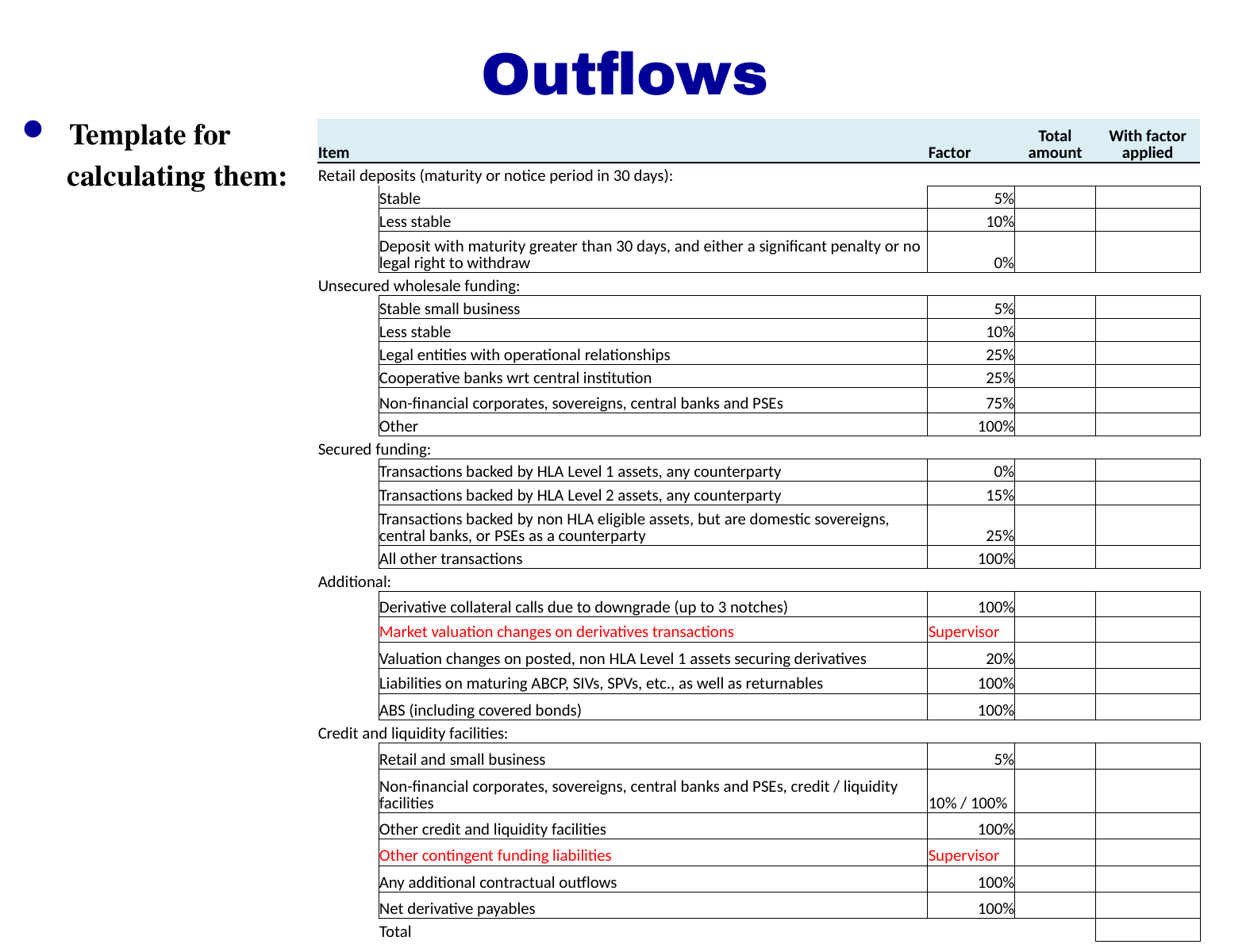

# Outflows
Template for
      calculating them:

| Item |  | Factor | Total amount | With factor applied |
| --- | --- | --- | --- | --- |
| Retail deposits (maturity or notice period in 30 days): |  |  |  |  |
|  | Stable | 5% |  |  |
|  | Less stable | 10% |  |  |
|  | Deposit with maturity greater than 30 days, and either a significant penalty or no legal right to withdraw | 0% |  |  |
| Unsecured wholesale funding: |  |  |  |  |
|  | Stable small business | 5% |  |  |
|  | Less stable | 10% |  |  |
|  | Legal entities with operational relationships | 25% |  |  |
|  | Cooperative banks wrt central institution | 25% |  |  |
|  | Non-financial corporates, sovereigns, central banks and PSEs | 75% |  |  |
|  | Other | 100% |  |  |
| Secured funding: |  |  |  |  |
|  | Transactions backed by HLA Level 1 assets, any counterparty | 0% |  |  |
|  | Transactions backed by HLA Level 2 assets, any counterparty | 15% |  |  |
|  | Transactions backed by non HLA eligible assets, but are domestic sovereigns, central banks, or PSEs as a counterparty | 25% |  |  |
|  | All other transactions | 100% |  |  |
| Additional: |  |  |  |  |
|  | Derivative collateral calls due to downgrade (up to 3 notches) | 100% |  |  |
|  | Market valuation changes on derivatives transactions | Supervisor |  |  |
|  | Valuation changes on posted, non HLA Level 1 assets securing derivatives | 20% |  |  |
|  | Liabilities on maturing ABCP, SIVs, SPVs, etc., as well as returnables | 100% |  |  |
|  | ABS (including covered bonds) | 100% |  |  |
| Credit and liquidity facilities: |  |  |  |  |
|  | Retail and small business | 5% |  |  |
|  | Non-financial corporates, sovereigns, central banks and PSEs, credit / liquidity facilities | 10% / 100% |  |  |
|  | Other credit and liquidity facilities | 100% |  |  |
|  | Other contingent funding liabilities | Supervisor |  |  |
|  | Any additional contractual outflows | 100% |  |  |
|  | Net derivative payables | 100% |  |  |
|  | Total |  |  |  |